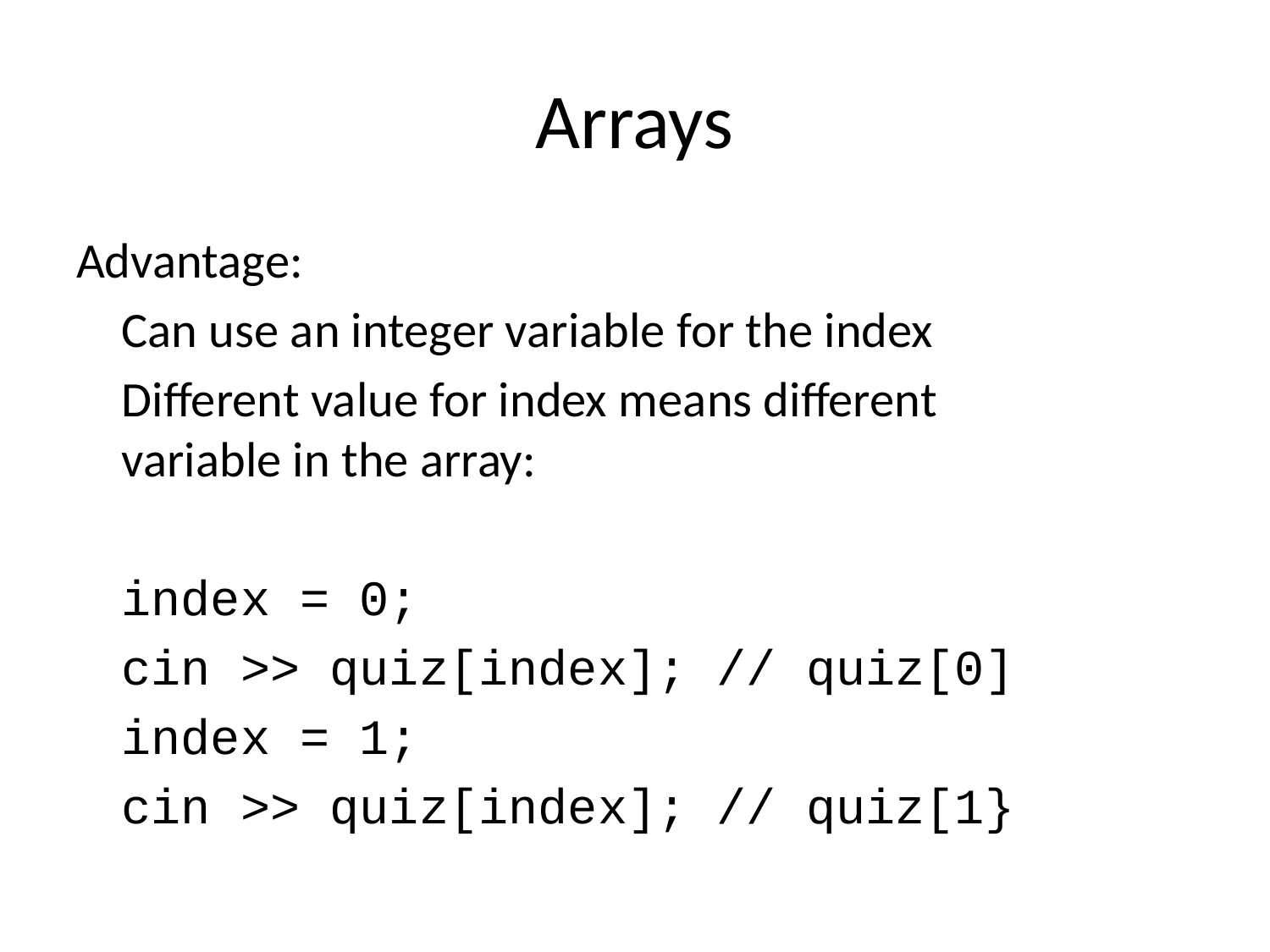

# Arrays
Advantage:
		Can use an integer variable for the index
		Different value for index means different 			variable in the array:

		index = 0;
		cin >> quiz[index]; // quiz[0]
		index = 1;
		cin >> quiz[index]; // quiz[1}